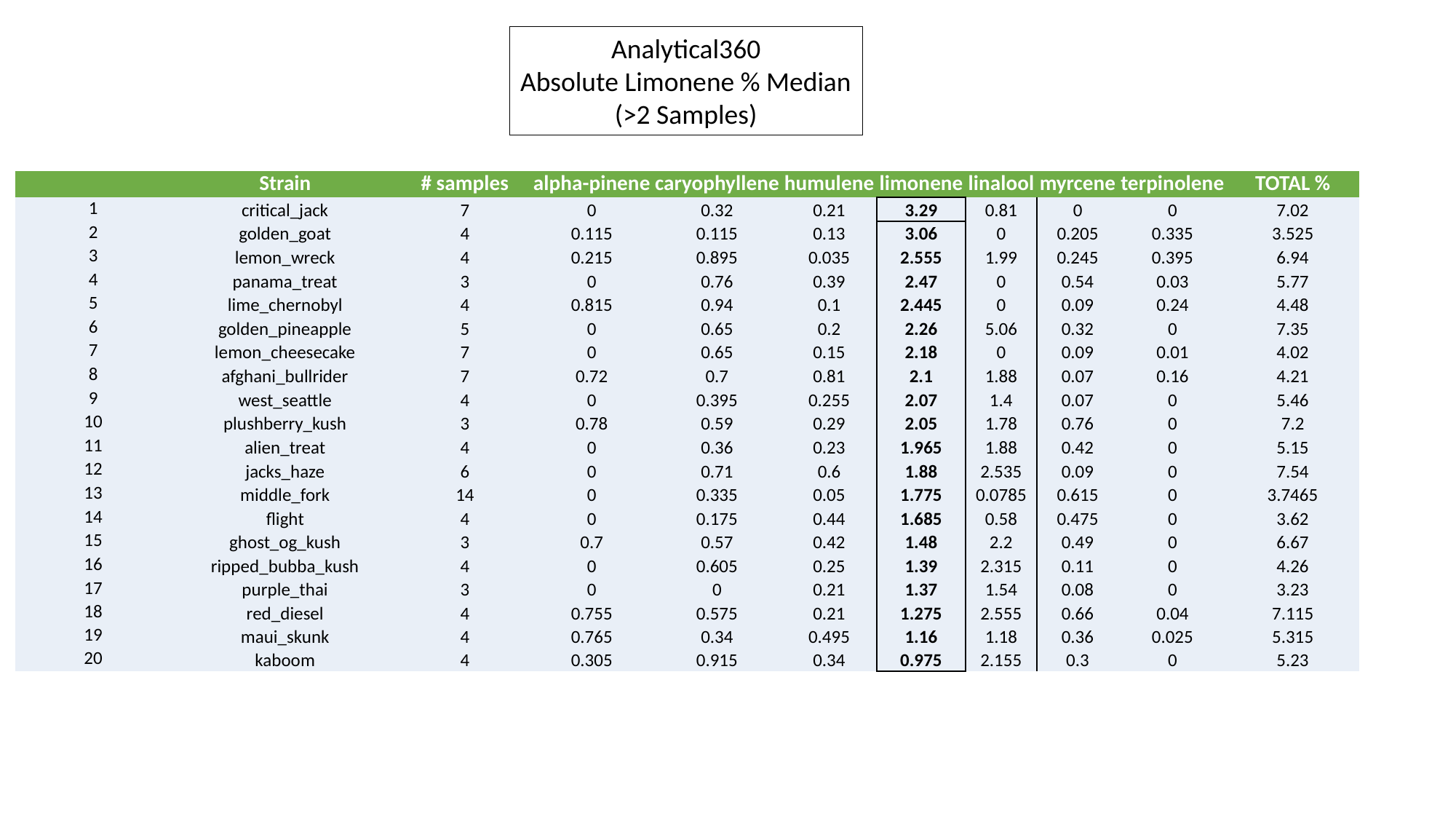

Analytical360
Absolute Limonene % Median
(>2 Samples)
|  | Strain | # samples | alpha-pinene | caryophyllene | humulene | limonene | linalool | myrcene | terpinolene | TOTAL % |
| --- | --- | --- | --- | --- | --- | --- | --- | --- | --- | --- |
| 1 | critical\_jack | 7 | 0 | 0.32 | 0.21 | 3.29 | 0.81 | 0 | 0 | 7.02 |
| 2 | golden\_goat | 4 | 0.115 | 0.115 | 0.13 | 3.06 | 0 | 0.205 | 0.335 | 3.525 |
| 3 | lemon\_wreck | 4 | 0.215 | 0.895 | 0.035 | 2.555 | 1.99 | 0.245 | 0.395 | 6.94 |
| 4 | panama\_treat | 3 | 0 | 0.76 | 0.39 | 2.47 | 0 | 0.54 | 0.03 | 5.77 |
| 5 | lime\_chernobyl | 4 | 0.815 | 0.94 | 0.1 | 2.445 | 0 | 0.09 | 0.24 | 4.48 |
| 6 | golden\_pineapple | 5 | 0 | 0.65 | 0.2 | 2.26 | 5.06 | 0.32 | 0 | 7.35 |
| 7 | lemon\_cheesecake | 7 | 0 | 0.65 | 0.15 | 2.18 | 0 | 0.09 | 0.01 | 4.02 |
| 8 | afghani\_bullrider | 7 | 0.72 | 0.7 | 0.81 | 2.1 | 1.88 | 0.07 | 0.16 | 4.21 |
| 9 | west\_seattle | 4 | 0 | 0.395 | 0.255 | 2.07 | 1.4 | 0.07 | 0 | 5.46 |
| 10 | plushberry\_kush | 3 | 0.78 | 0.59 | 0.29 | 2.05 | 1.78 | 0.76 | 0 | 7.2 |
| 11 | alien\_treat | 4 | 0 | 0.36 | 0.23 | 1.965 | 1.88 | 0.42 | 0 | 5.15 |
| 12 | jacks\_haze | 6 | 0 | 0.71 | 0.6 | 1.88 | 2.535 | 0.09 | 0 | 7.54 |
| 13 | middle\_fork | 14 | 0 | 0.335 | 0.05 | 1.775 | 0.0785 | 0.615 | 0 | 3.7465 |
| 14 | flight | 4 | 0 | 0.175 | 0.44 | 1.685 | 0.58 | 0.475 | 0 | 3.62 |
| 15 | ghost\_og\_kush | 3 | 0.7 | 0.57 | 0.42 | 1.48 | 2.2 | 0.49 | 0 | 6.67 |
| 16 | ripped\_bubba\_kush | 4 | 0 | 0.605 | 0.25 | 1.39 | 2.315 | 0.11 | 0 | 4.26 |
| 17 | purple\_thai | 3 | 0 | 0 | 0.21 | 1.37 | 1.54 | 0.08 | 0 | 3.23 |
| 18 | red\_diesel | 4 | 0.755 | 0.575 | 0.21 | 1.275 | 2.555 | 0.66 | 0.04 | 7.115 |
| 19 | maui\_skunk | 4 | 0.765 | 0.34 | 0.495 | 1.16 | 1.18 | 0.36 | 0.025 | 5.315 |
| 20 | kaboom | 4 | 0.305 | 0.915 | 0.34 | 0.975 | 2.155 | 0.3 | 0 | 5.23 |